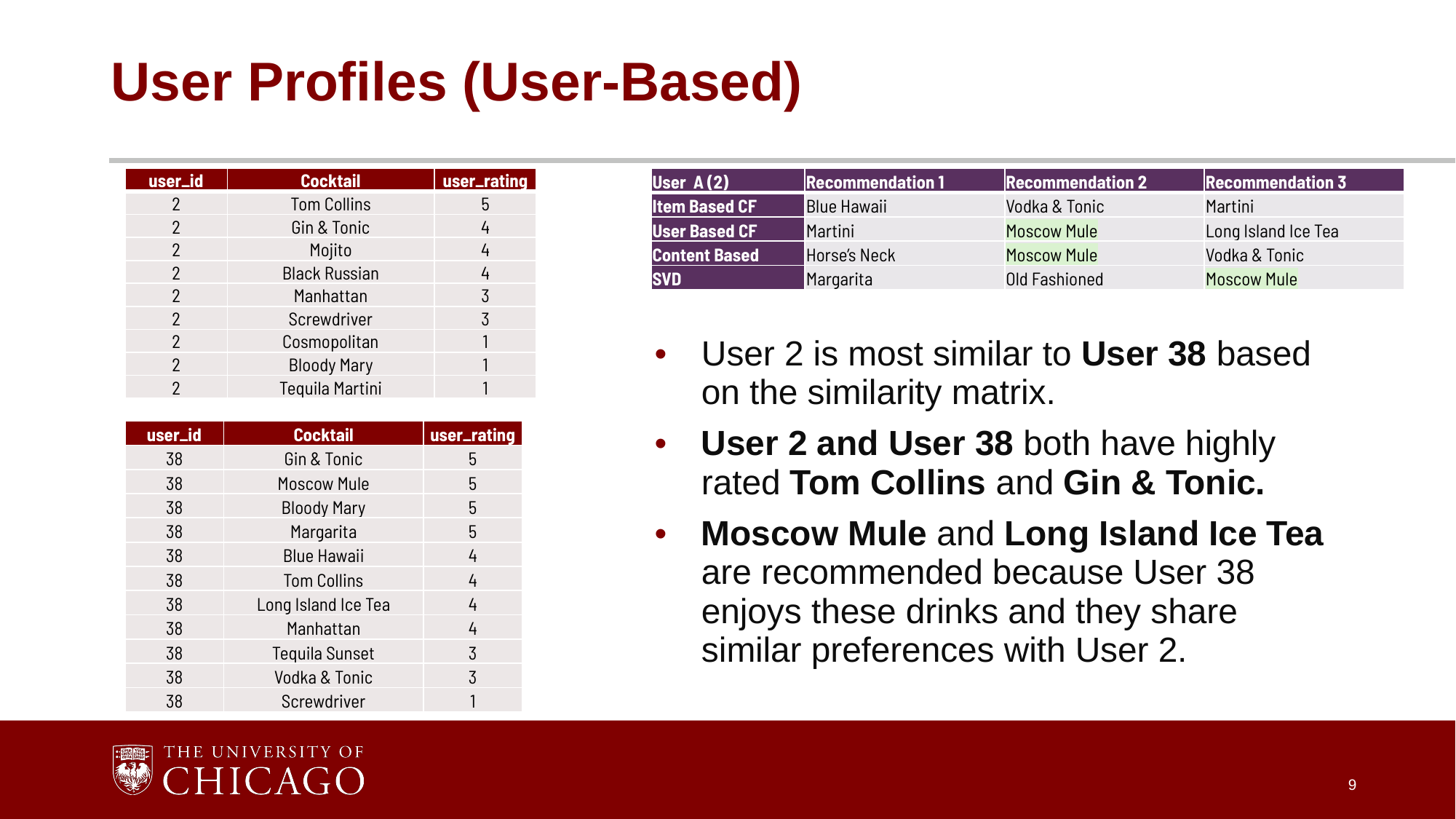

# User Profiles (User-Based)
| user\_id | Cocktail | user\_rating |
| --- | --- | --- |
| 2 | Tom Collins | 5 |
| 2 | Gin & Tonic | 4 |
| 2 | Mojito | 4 |
| 2 | Black Russian | 4 |
| 2 | Manhattan | 3 |
| 2 | Screwdriver | 3 |
| 2 | Cosmopolitan | 1 |
| 2 | Bloody Mary | 1 |
| 2 | Tequila Martini | 1 |
| User A (2) | Recommendation 1 | Recommendation 2 | Recommendation 3 |
| --- | --- | --- | --- |
| Item Based CF | Blue Hawaii | Vodka & Tonic | Martini |
| User Based CF | Martini | Moscow Mule | Long Island Ice Tea |
| Content Based | Horse’s Neck | Moscow Mule | Vodka & Tonic |
| SVD | Margarita | Old Fashioned | Moscow Mule |
User 2 is most similar to User 38 based on the similarity matrix.
User 2 and User 38 both have highly rated Tom Collins and Gin & Tonic.
Moscow Mule and Long Island Ice Tea are recommended because User 38 enjoys these drinks and they share similar preferences with User 2.

| user\_id | Cocktail | user\_rating |
| --- | --- | --- |
| 38 | Gin & Tonic | 5 |
| 38 | Moscow Mule | 5 |
| 38 | Bloody Mary | 5 |
| 38 | Margarita | 5 |
| 38 | Blue Hawaii | 4 |
| 38 | Tom Collins | 4 |
| 38 | Long Island Ice Tea | 4 |
| 38 | Manhattan | 4 |
| 38 | Tequila Sunset | 3 |
| 38 | Vodka & Tonic | 3 |
| 38 | Screwdriver | 1 |
9